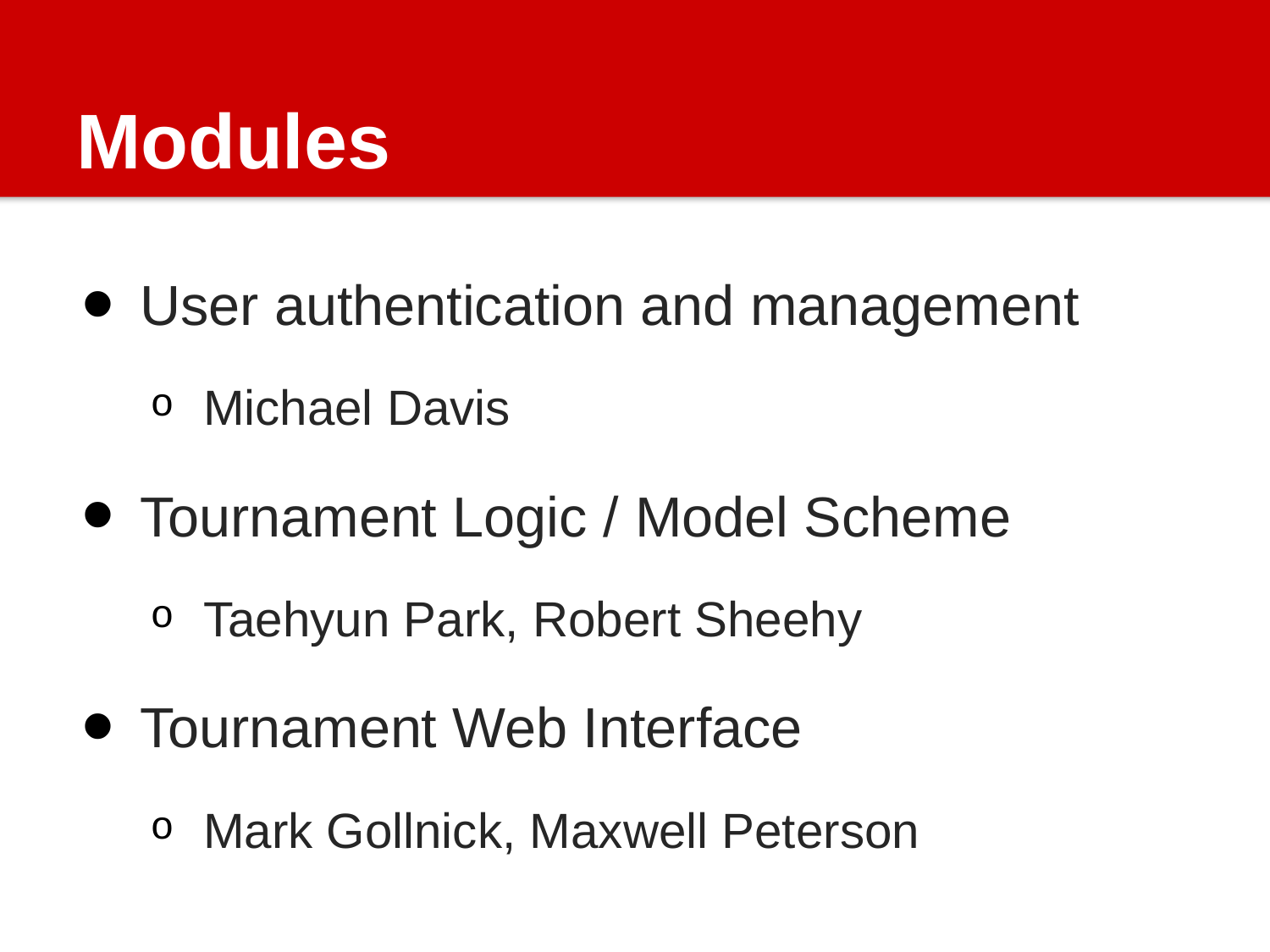

# Modules
User authentication and management
Michael Davis
Tournament Logic / Model Scheme
Taehyun Park, Robert Sheehy
Tournament Web Interface
Mark Gollnick, Maxwell Peterson